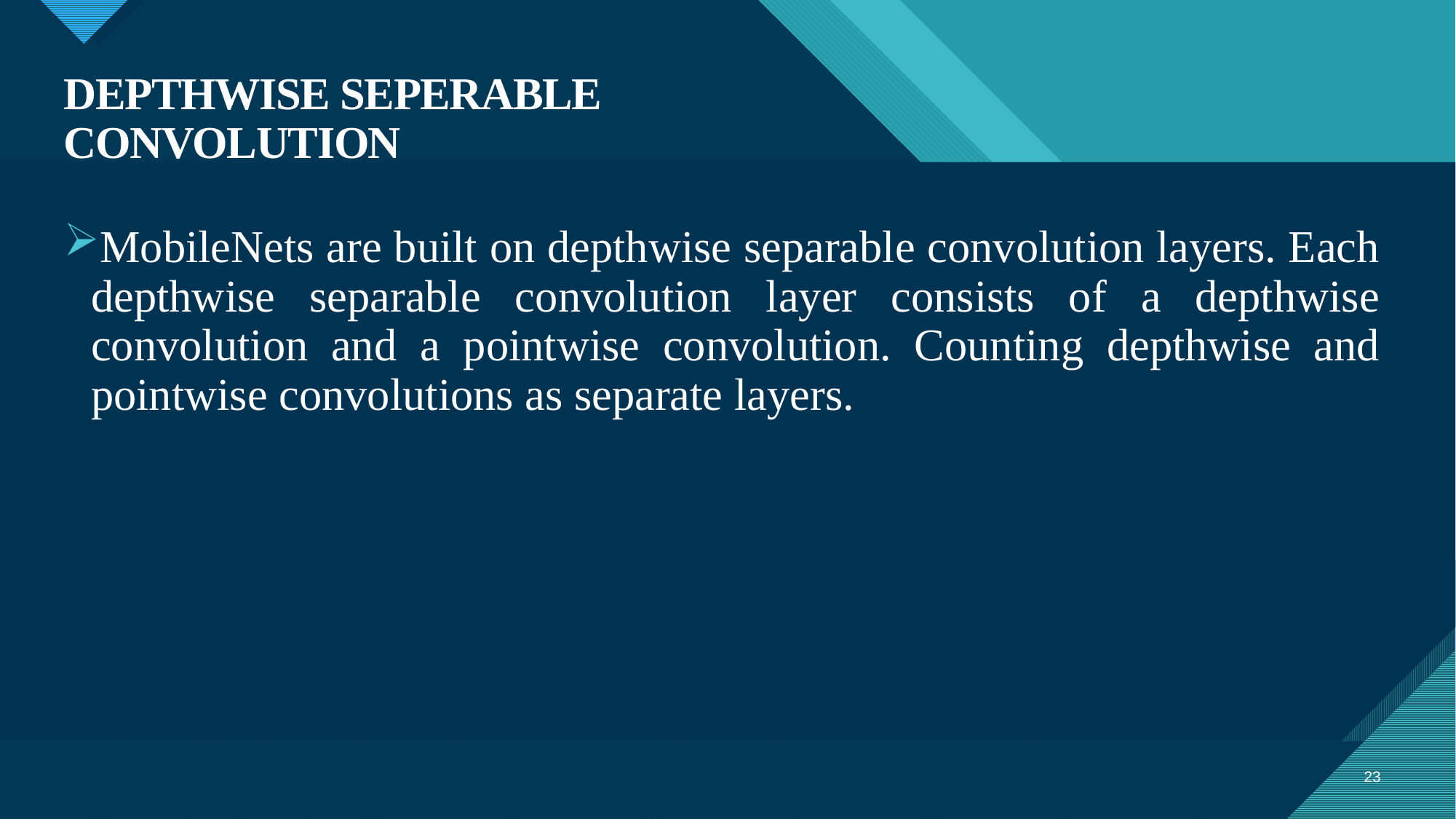

# DEPTHWISE SEPERABLE CONVOLUTION
MobileNets are built on depthwise separable convolution layers. Each depthwise separable convolution layer consists of a depthwise convolution and a pointwise convolution. Counting depthwise and pointwise convolutions as separate layers.
23